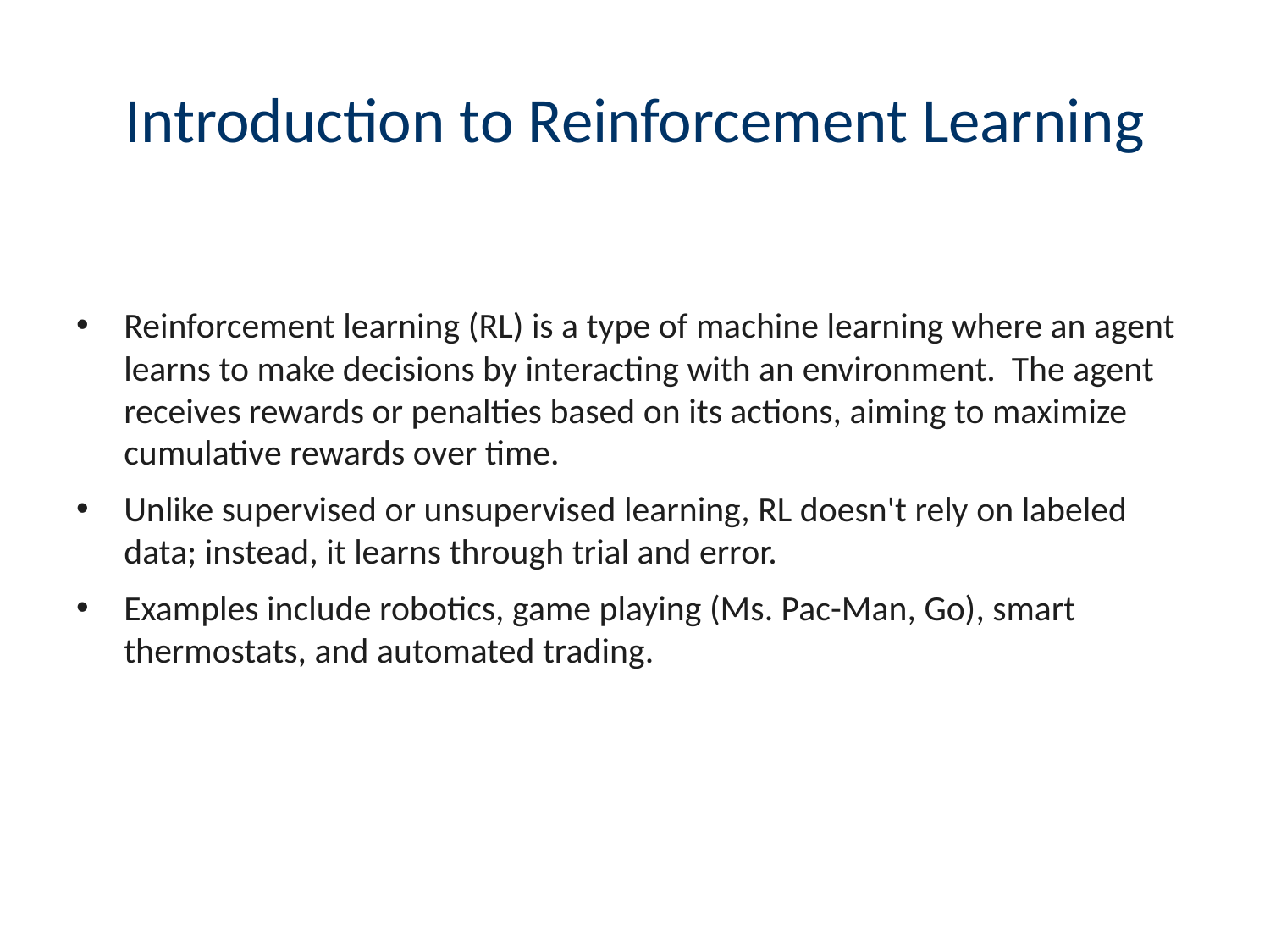

# Introduction to Reinforcement Learning

Reinforcement learning (RL) is a type of machine learning where an agent learns to make decisions by interacting with an environment.  The agent receives rewards or penalties based on its actions, aiming to maximize cumulative rewards over time.
Unlike supervised or unsupervised learning, RL doesn't rely on labeled data; instead, it learns through trial and error.
Examples include robotics, game playing (Ms. Pac-Man, Go), smart thermostats, and automated trading.